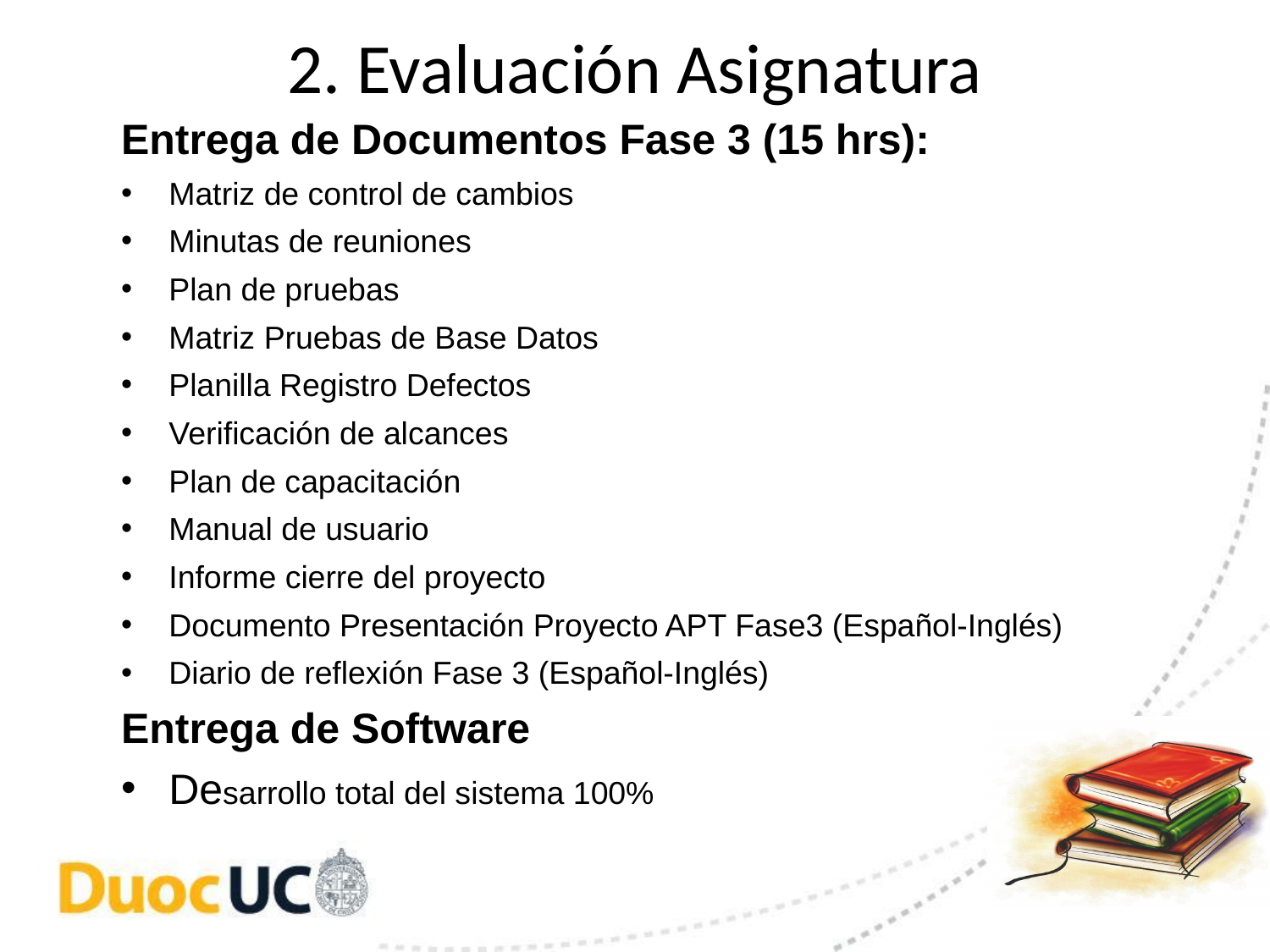

# 2. Evaluación Asignatura
Entrega de Documentos Fase 3 (15 hrs):
Matriz de control de cambios
Minutas de reuniones
Plan de pruebas
Matriz Pruebas de Base Datos
Planilla Registro Defectos
Verificación de alcances
Plan de capacitación
Manual de usuario
Informe cierre del proyecto
Documento Presentación Proyecto APT Fase3 (Español-Inglés)
Diario de reflexión Fase 3 (Español-Inglés)
Entrega de Software
Desarrollo total del sistema 100%